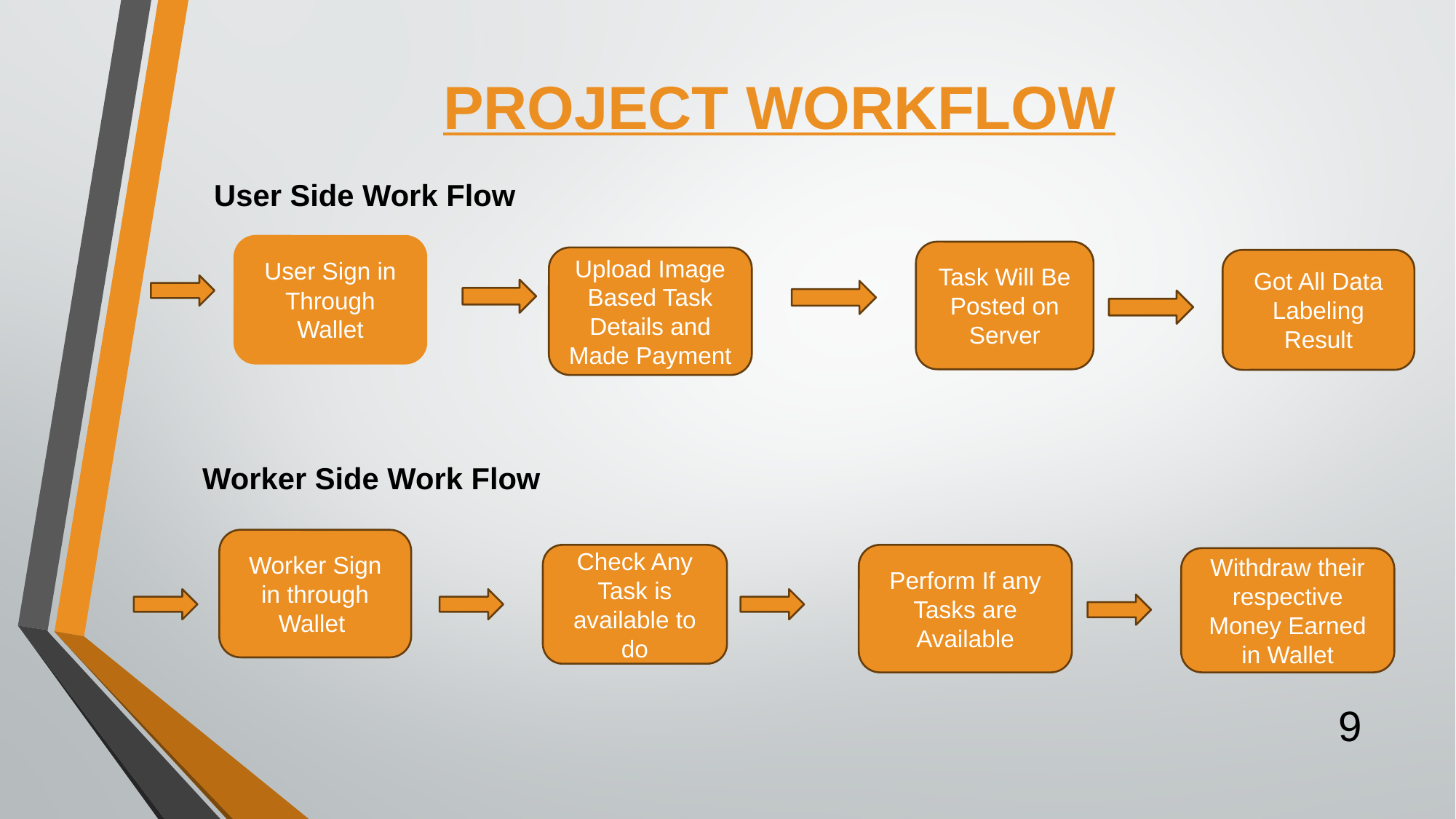

# PROJECT WORKFLOW
User Side Work Flow
User Sign in Through Wallet
Task Will Be Posted on Server
Upload Image Based Task Details and Made Payment
Got All Data Labeling Result

Worker Side Work Flow
Worker Sign in through Wallet
Check Any Task is available to do
Perform If any Tasks are Available
Withdraw their respective Money Earned in Wallet

9